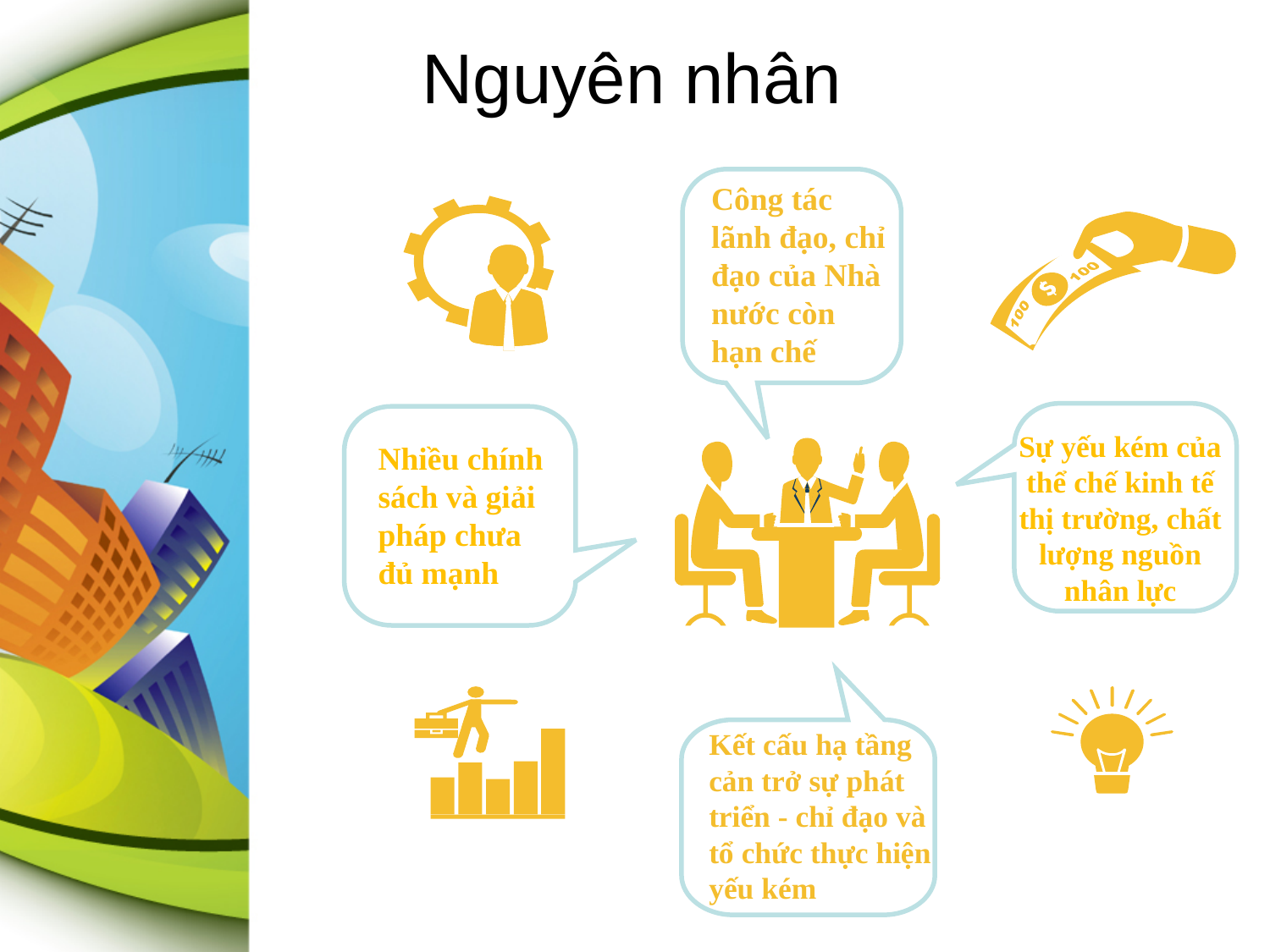

Nguyên nhân

Công tác lãnh đạo, chỉ đạo của Nhà nước còn hạn chế

Sự yếu kém của thể chế kinh tế thị trường, chất lượng nguồn nhân lực

Nhiều chính sách và giải pháp chưa đủ mạnh

Kết cấu hạ tầng cản trở sự phát triển - chỉ đạo và tổ chức thực hiện yếu kém